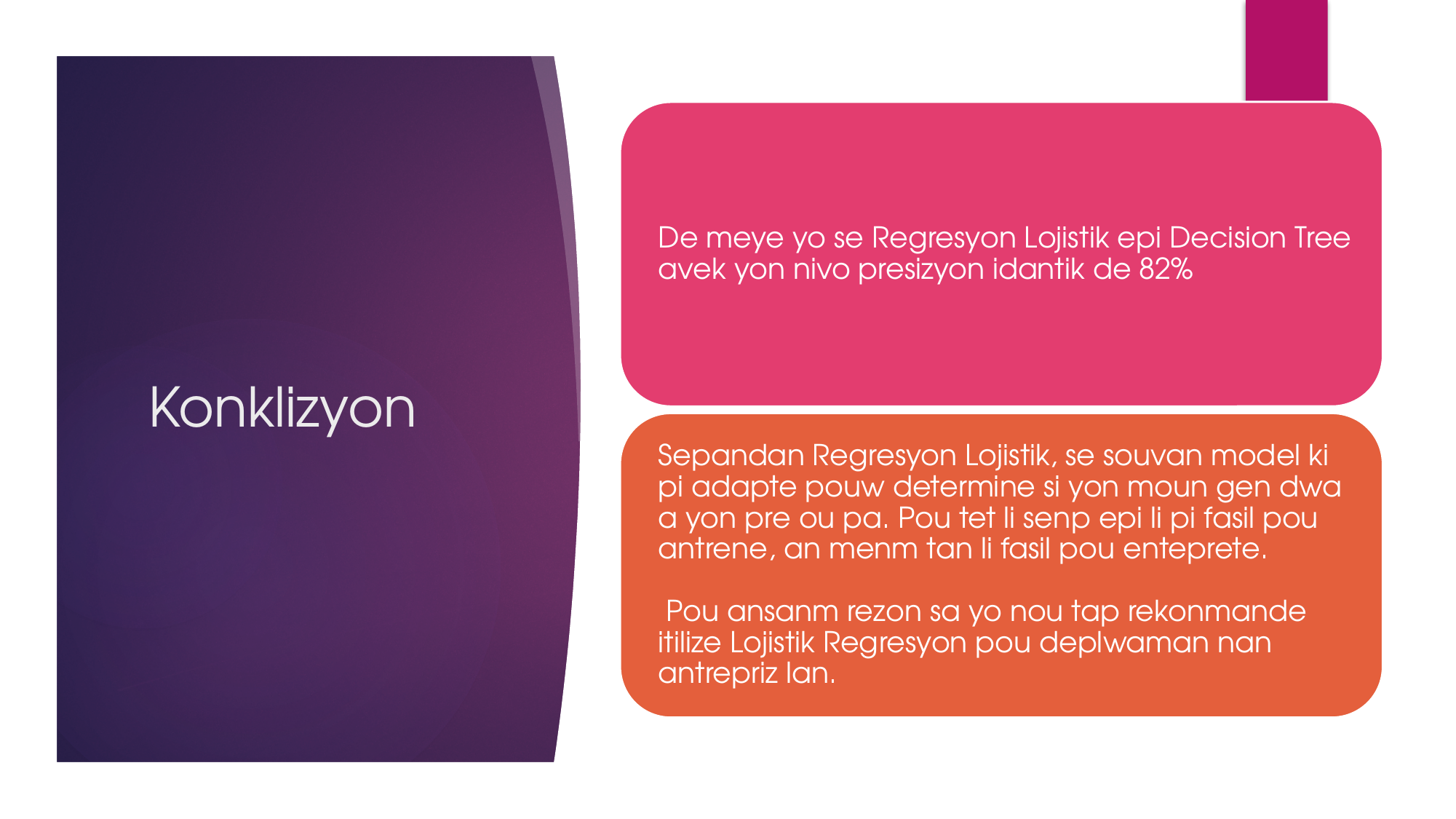

De meye yo se Regresyon Lojistik epi Decision Tree avek yon nivo presizyon idantik de 82%
Sepandan Regresyon Lojistik, se souvan model ki pi adapte pouw determine si yon moun gen dwa a yon pre ou pa. Pou tet li senp epi li pi fasil pou antrene, an menm tan li fasil pou enteprete.
 Pou ansanm rezon sa yo nou tap rekonmande itilize Lojistik Regresyon pou deplwaman nan antrepriz lan.
# Konklizyon